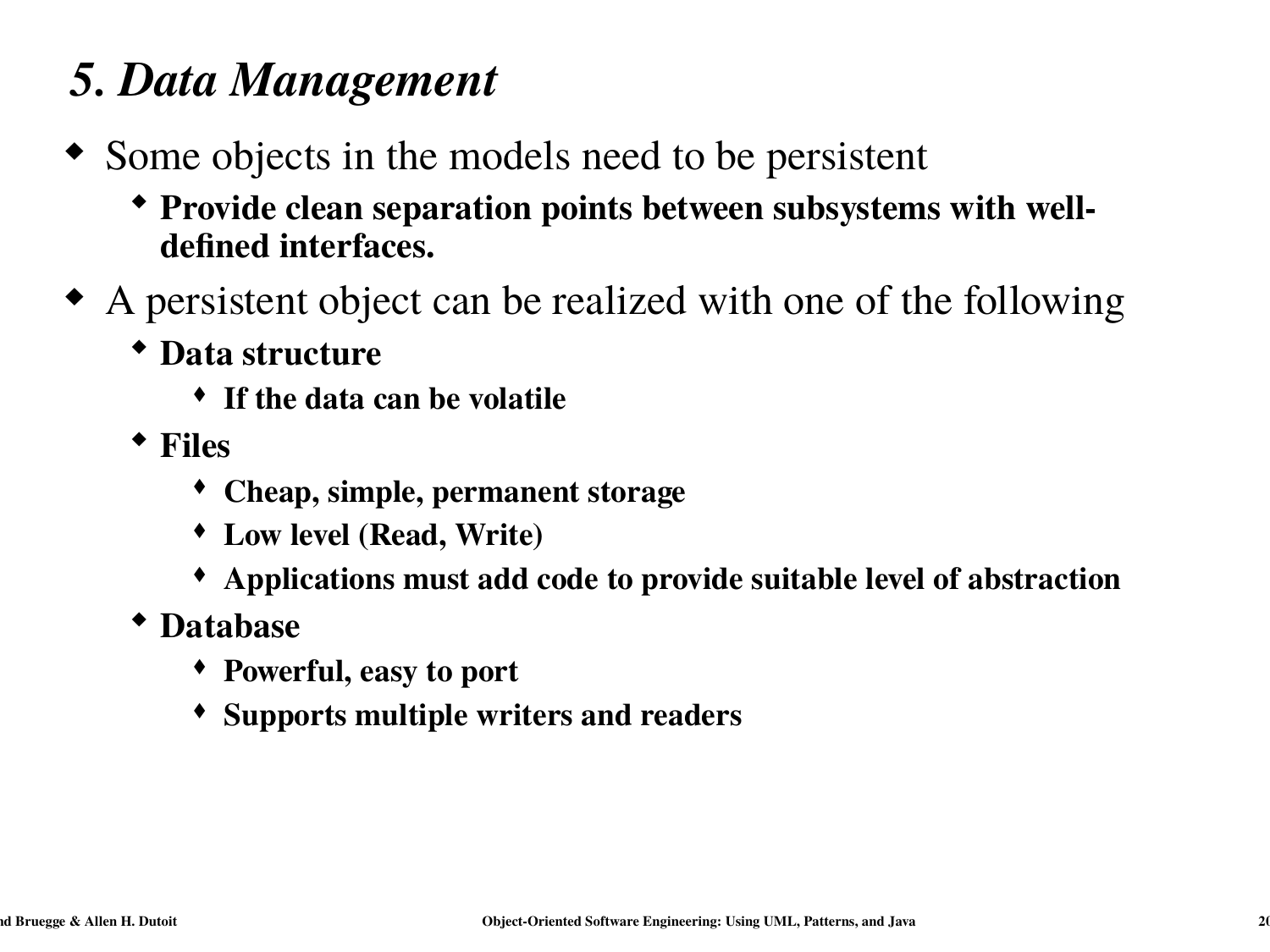

# 5. Data Management
Some objects in the models need to be persistent
Provide clean separation points between subsystems with well-defined interfaces.
A persistent object can be realized with one of the following
Data structure
If the data can be volatile
Files
Cheap, simple, permanent storage
Low level (Read, Write)
Applications must add code to provide suitable level of abstraction
Database
Powerful, easy to port
Supports multiple writers and readers